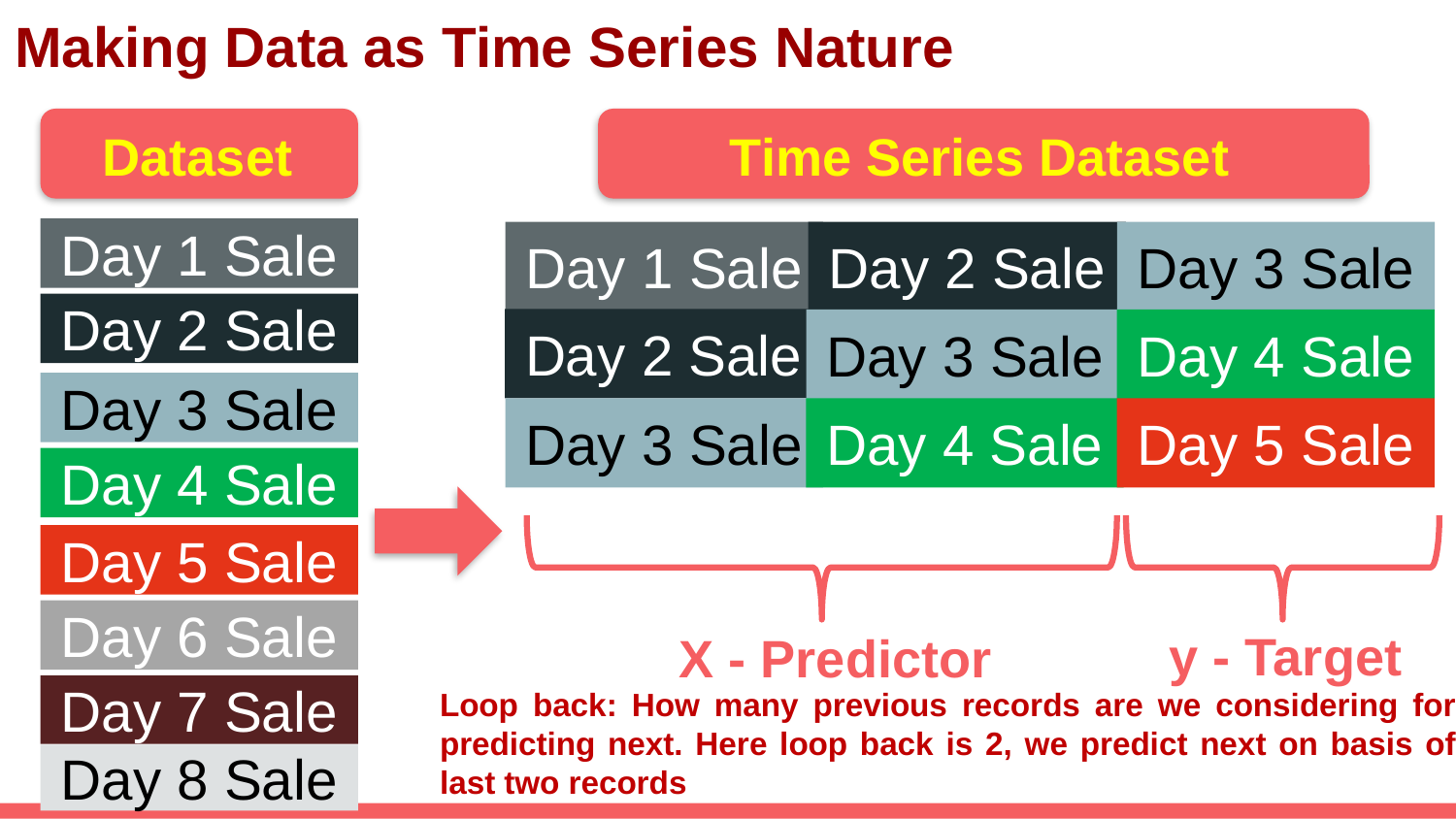

# Making Data as Time Series Nature
Dataset

Time Series Dataset

Day 1 Sale
Day 3 Sale
Day 2 Sale
Day 1 Sale

Day 2 Sale
Day 2 Sale
Day 3 Sale
Day 4 Sale
Day 3 Sale
Day 3 Sale
Day 4 Sale
Day 5 Sale

Day 4 Sale

Day 5 Sale
y - Target
X - Predictor
Day 6 Sale
Loop back: How many previous records are we considering for predicting next. Here loop back is 2, we predict next on basis of last two records
Day 7 Sale
Day 8 Sale